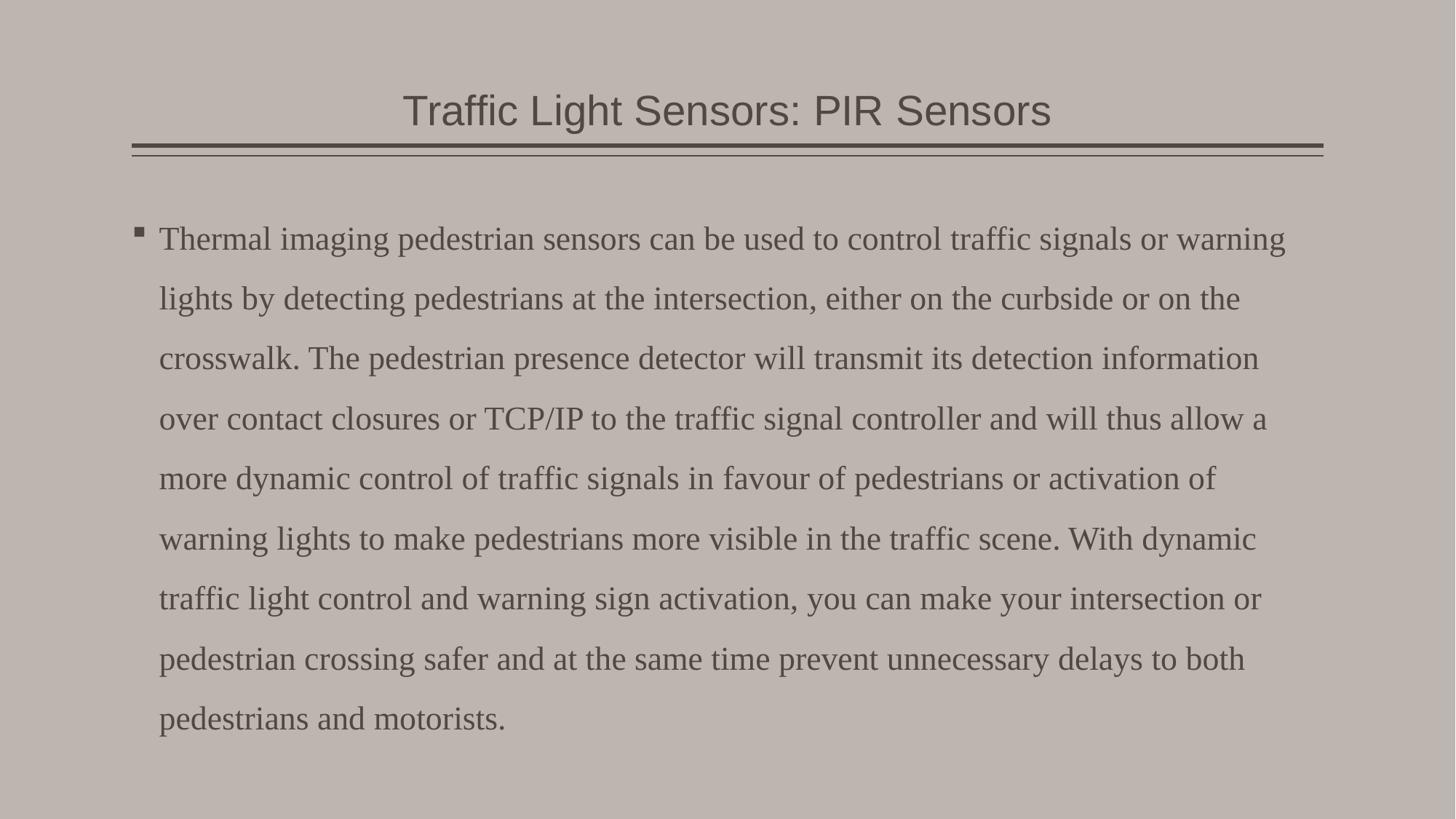

# Traffic Light Sensors: PIR Sensors
Thermal imaging pedestrian sensors can be used to control traffic signals or warning lights by detecting pedestrians at the intersection, either on the curbside or on the crosswalk. The pedestrian presence detector will transmit its detection information over contact closures or TCP/IP to the traffic signal controller and will thus allow a more dynamic control of traffic signals in favour of pedestrians or activation of warning lights to make pedestrians more visible in the traffic scene. With dynamic traffic light control and warning sign activation, you can make your intersection or pedestrian crossing safer and at the same time prevent unnecessary delays to both pedestrians and motorists.